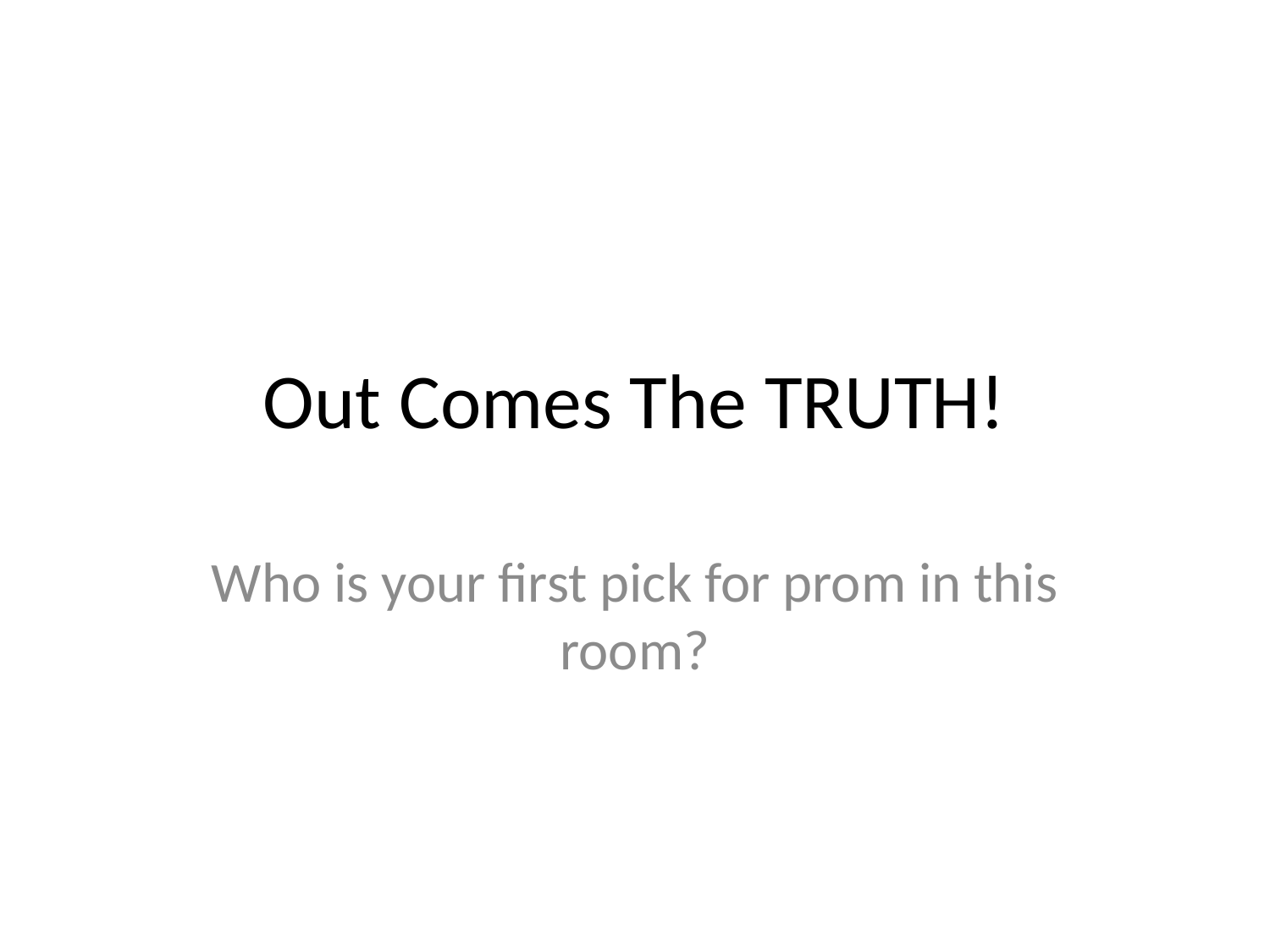

# Out Comes The TRUTH!
Who is your first pick for prom in this room?